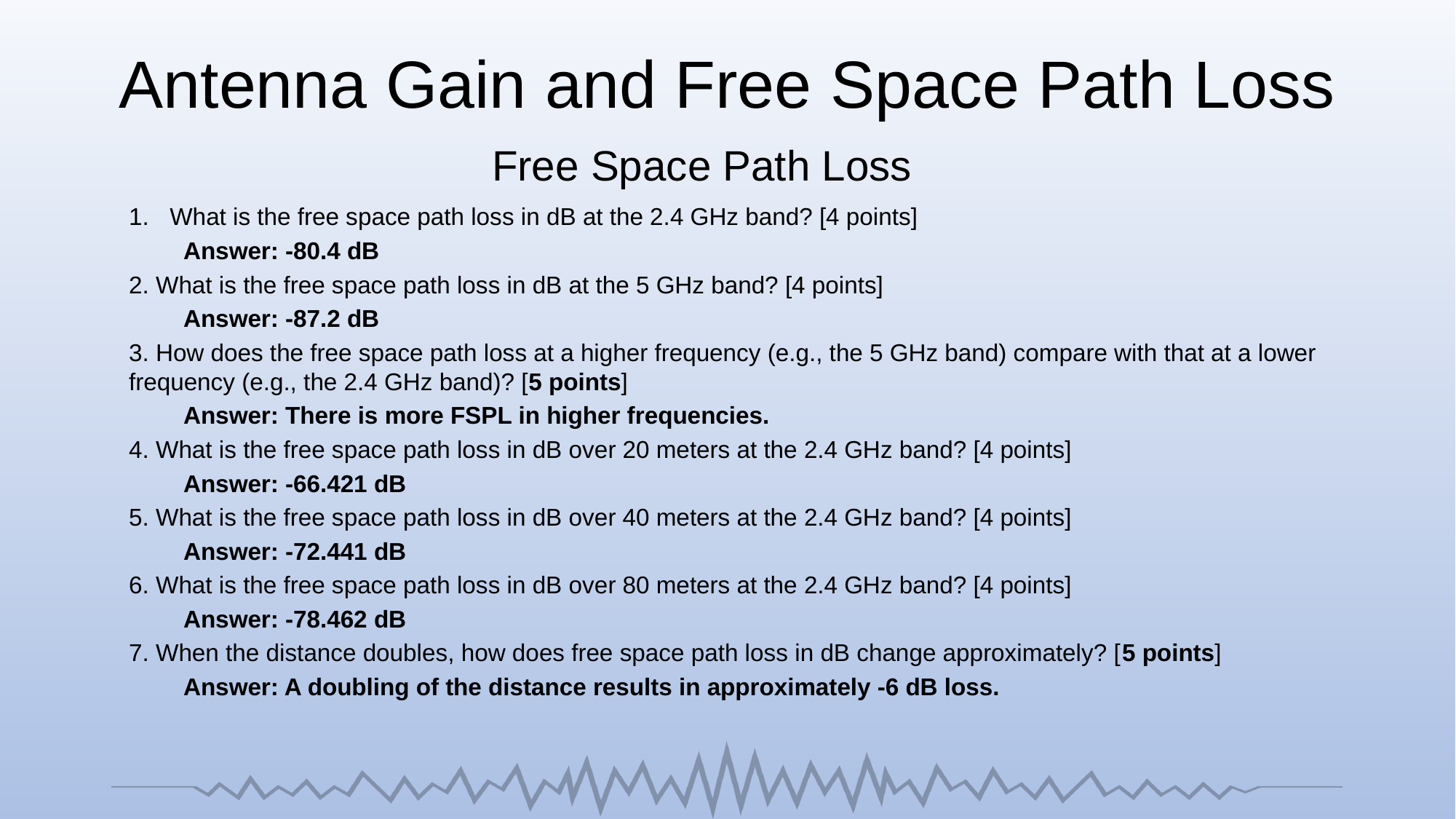

Antenna Gain and Free Space Path Loss
Free Space Path Loss
What is the free space path loss in dB at the 2.4 GHz band? [4 points]
Answer: -80.4 dB
2. What is the free space path loss in dB at the 5 GHz band? [4 points]
Answer: -87.2 dB
3. How does the free space path loss at a higher frequency (e.g., the 5 GHz band) compare with that at a lower frequency (e.g., the 2.4 GHz band)? [5 points]
Answer: There is more FSPL in higher frequencies.
4. What is the free space path loss in dB over 20 meters at the 2.4 GHz band? [4 points]
Answer: -66.421 dB
5. What is the free space path loss in dB over 40 meters at the 2.4 GHz band? [4 points]
Answer: -72.441 dB
6. What is the free space path loss in dB over 80 meters at the 2.4 GHz band? [4 points]
Answer: -78.462 dB
7. When the distance doubles, how does free space path loss in dB change approximately? [5 points]
Answer: A doubling of the distance results in approximately -6 dB loss.